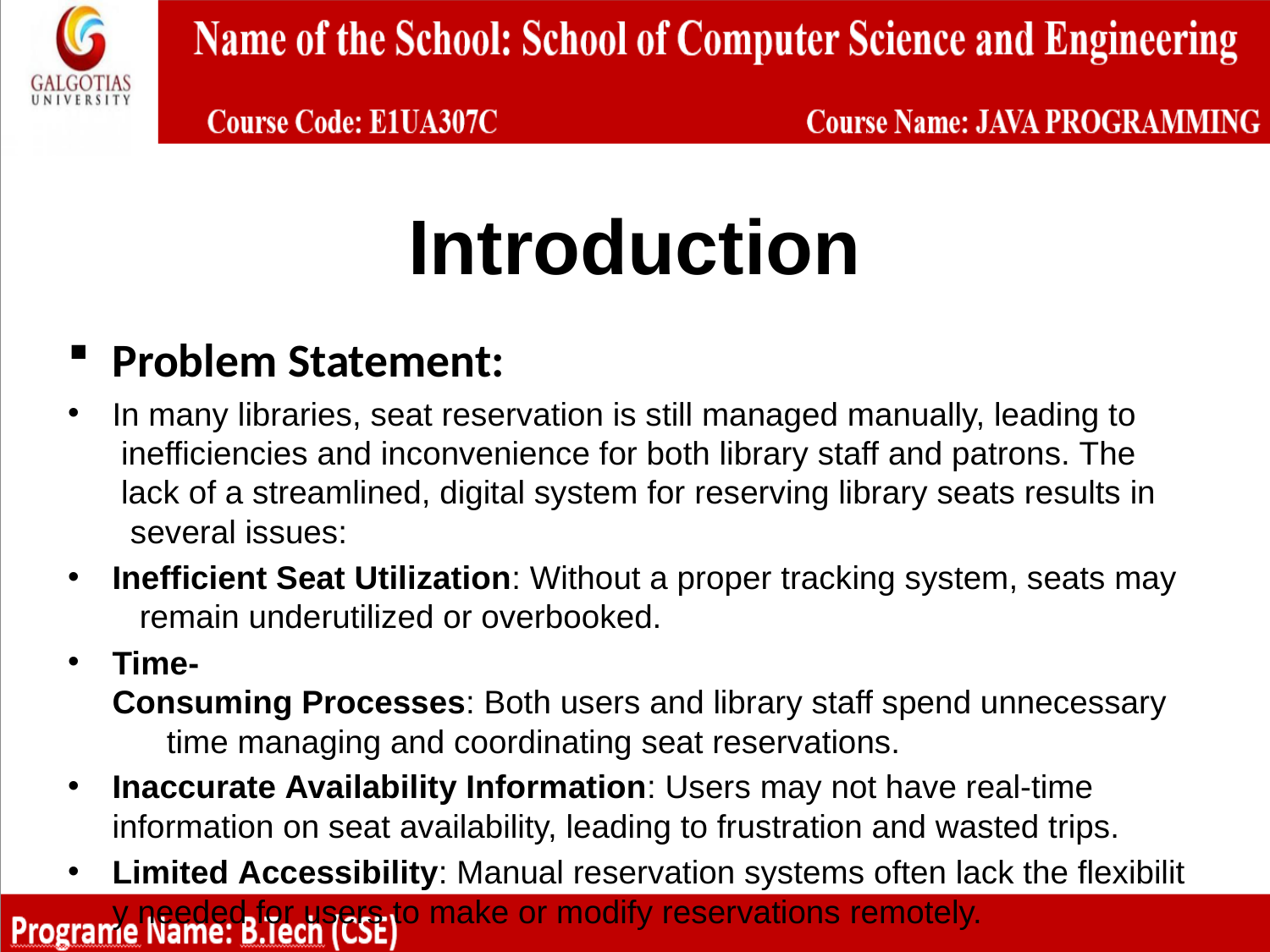

# Introduction
Problem Statement:
In many libraries, seat reservation is still managed manually, leading to       inefficiencies and inconvenience for both library staff and patrons. The       lack of a streamlined, digital system for reserving library seats results in      several issues:
Inefficient Seat Utilization: Without a proper tracking system, seats may   remain underutilized or overbooked.
Time-Consuming Processes: Both users and library staff spend unnecessary         time managing and coordinating seat reservations.
Inaccurate Availability Information: Users may not have real-time information on seat availability, leading to frustration and wasted trips.
Limited Accessibility: Manual reservation systems often lack the flexibility needed for users to make or modify reservations remotely.